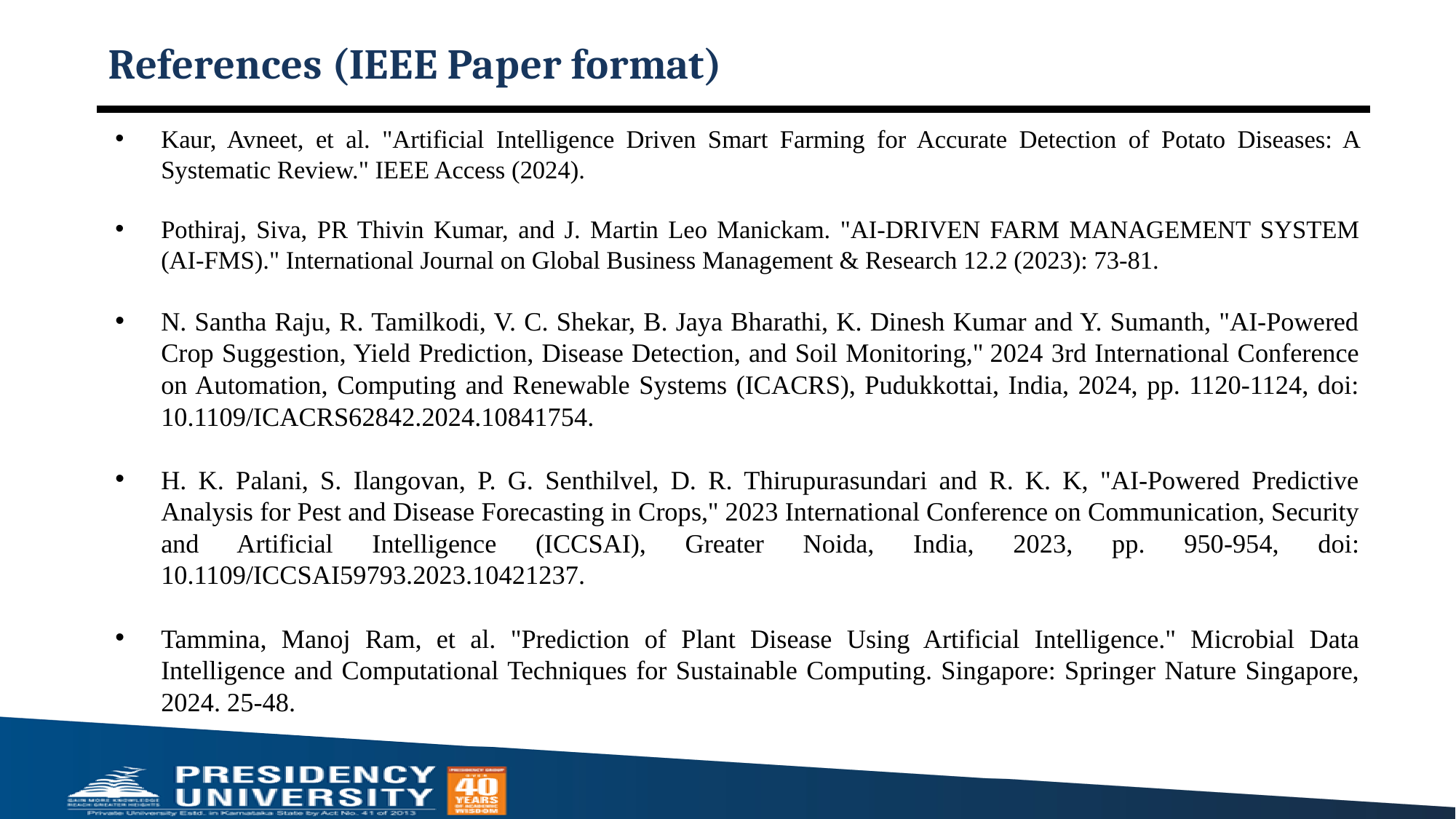

# References (IEEE Paper format)
Kaur, Avneet, et al. "Artificial Intelligence Driven Smart Farming for Accurate Detection of Potato Diseases: A Systematic Review." IEEE Access (2024).

Pothiraj, Siva, PR Thivin Kumar, and J. Martin Leo Manickam. "AI-DRIVEN FARM MANAGEMENT SYSTEM (AI-FMS)." International Journal on Global Business Management & Research 12.2 (2023): 73-81.

N. Santha Raju, R. Tamilkodi, V. C. Shekar, B. Jaya Bharathi, K. Dinesh Kumar and Y. Sumanth, "AI-Powered Crop Suggestion, Yield Prediction, Disease Detection, and Soil Monitoring," 2024 3rd International Conference on Automation, Computing and Renewable Systems (ICACRS), Pudukkottai, India, 2024, pp. 1120-1124, doi: 10.1109/ICACRS62842.2024.10841754.

H. K. Palani, S. Ilangovan, P. G. Senthilvel, D. R. Thirupurasundari and R. K. K, "AI-Powered Predictive Analysis for Pest and Disease Forecasting in Crops," 2023 International Conference on Communication, Security and Artificial Intelligence (ICCSAI), Greater Noida, India, 2023, pp. 950-954, doi: 10.1109/ICCSAI59793.2023.10421237.

Tammina, Manoj Ram, et al. "Prediction of Plant Disease Using Artificial Intelligence." Microbial Data Intelligence and Computational Techniques for Sustainable Computing. Singapore: Springer Nature Singapore, 2024. 25-48.